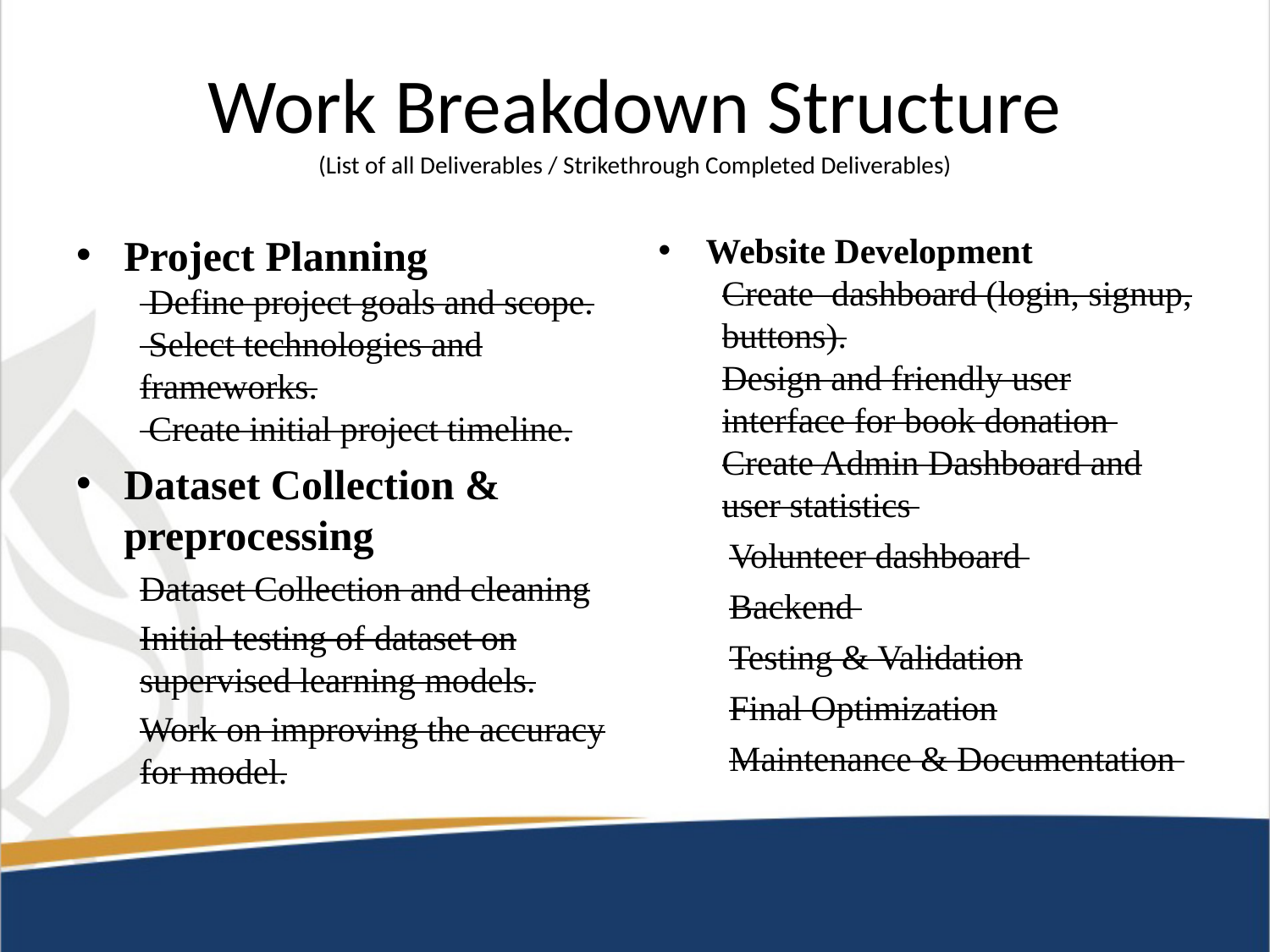

# Work Breakdown Structure (List of all Deliverables / Strikethrough Completed Deliverables)
Project Planning
 Define project goals and scope.
 Select technologies and frameworks.
 Create initial project timeline.
Dataset Collection & preprocessing
Dataset Collection and cleaning
Initial testing of dataset on supervised learning models.
Work on improving the accuracy for model.

Website Development
Create  dashboard (login, signup, buttons).
Design and friendly user interface for book donation
Create Admin Dashboard and user statistics
        Volunteer dashboard
        Backend
        Testing & Validation
        Final Optimization
        Maintenance & Documentation